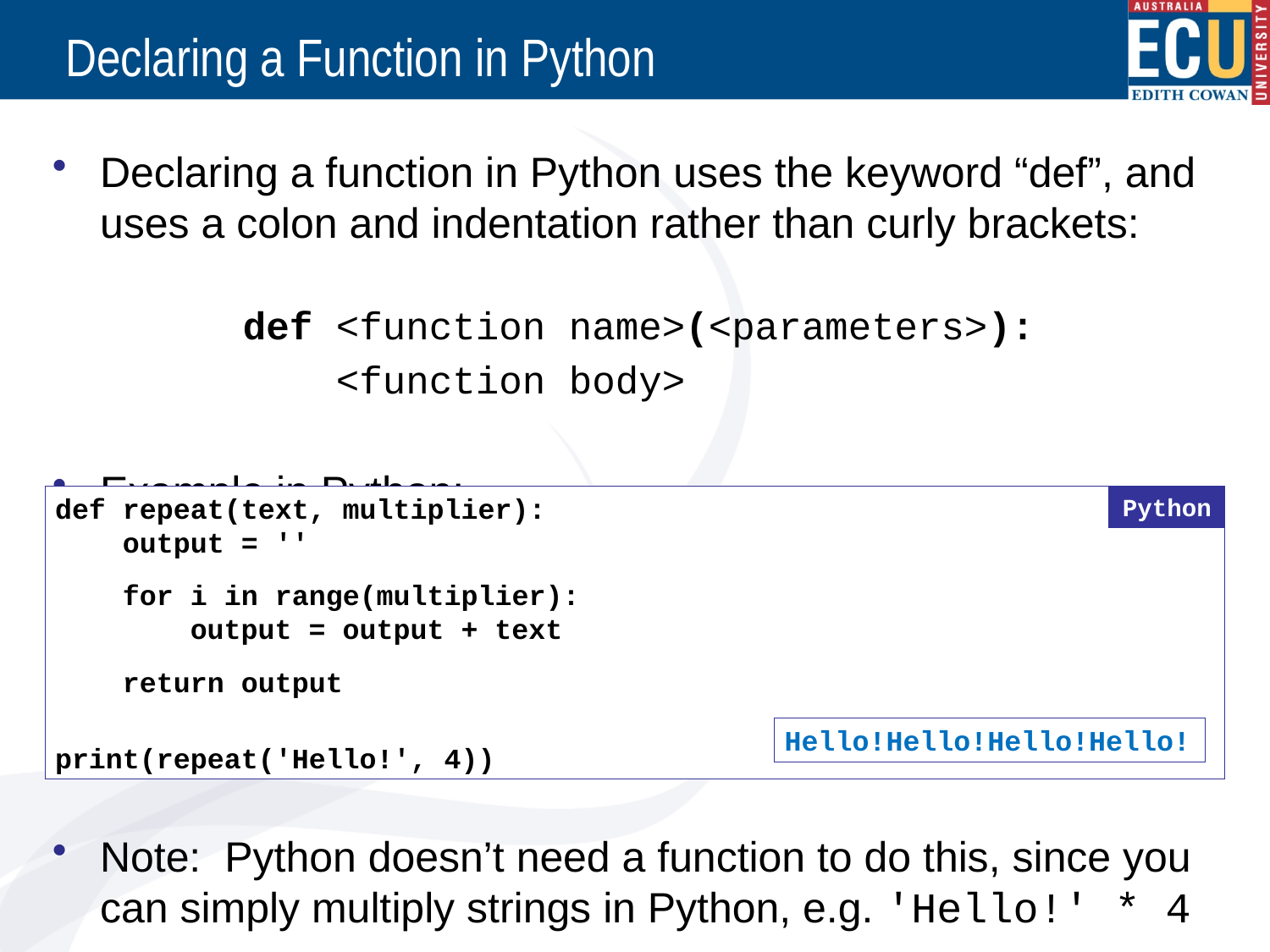

# Declaring a Function in Python
Declaring a function in Python uses the keyword “def”, and uses a colon and indentation rather than curly brackets:

	def <function name>(<parameters>):
	    <function body>

Example in Python:

Note:  Python doesn’t need a function to do this, since you can simply multiply strings in Python, e.g. 'Hello!' * 4
def repeat(text, multiplier):
    output = ''

    for i in range(multiplier):
        output = output + text

    return output

print(repeat('Hello!', 4))
Python
Hello!Hello!Hello!Hello!